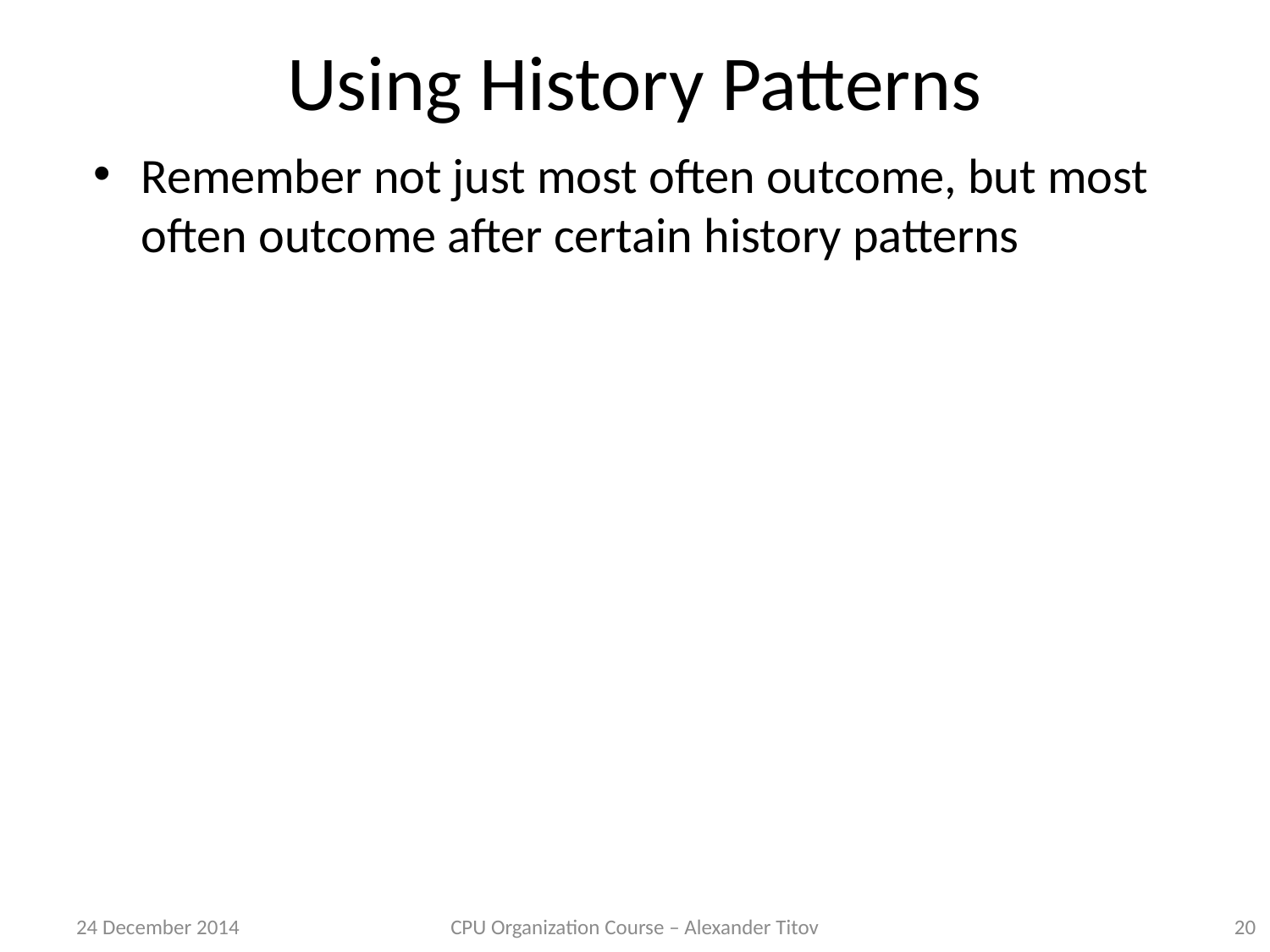

# Using History Patterns
Remember not just most often outcome, but most often outcome after certain history patterns

present
Pattern history table
future
past

00

strongly
NT
weakly
NT
weakly
T
strongly
T

Branch sequence:

1 0 0 1 0 0 1 0 0

01

strongly
NT
weakly
NT
weakly
T
strongly
T
History buffer

10

strongly
NT
weakly
NT
weakly
T
strongly
T

0 0 0 0 0 1 0 0 0
Prediction:
11

strongly
NT
weakly
NT
weakly
T
strongly
T

TRUE

FALSE
Result:
24 December 2014
CPU Organization Course – Alexander Titov
20